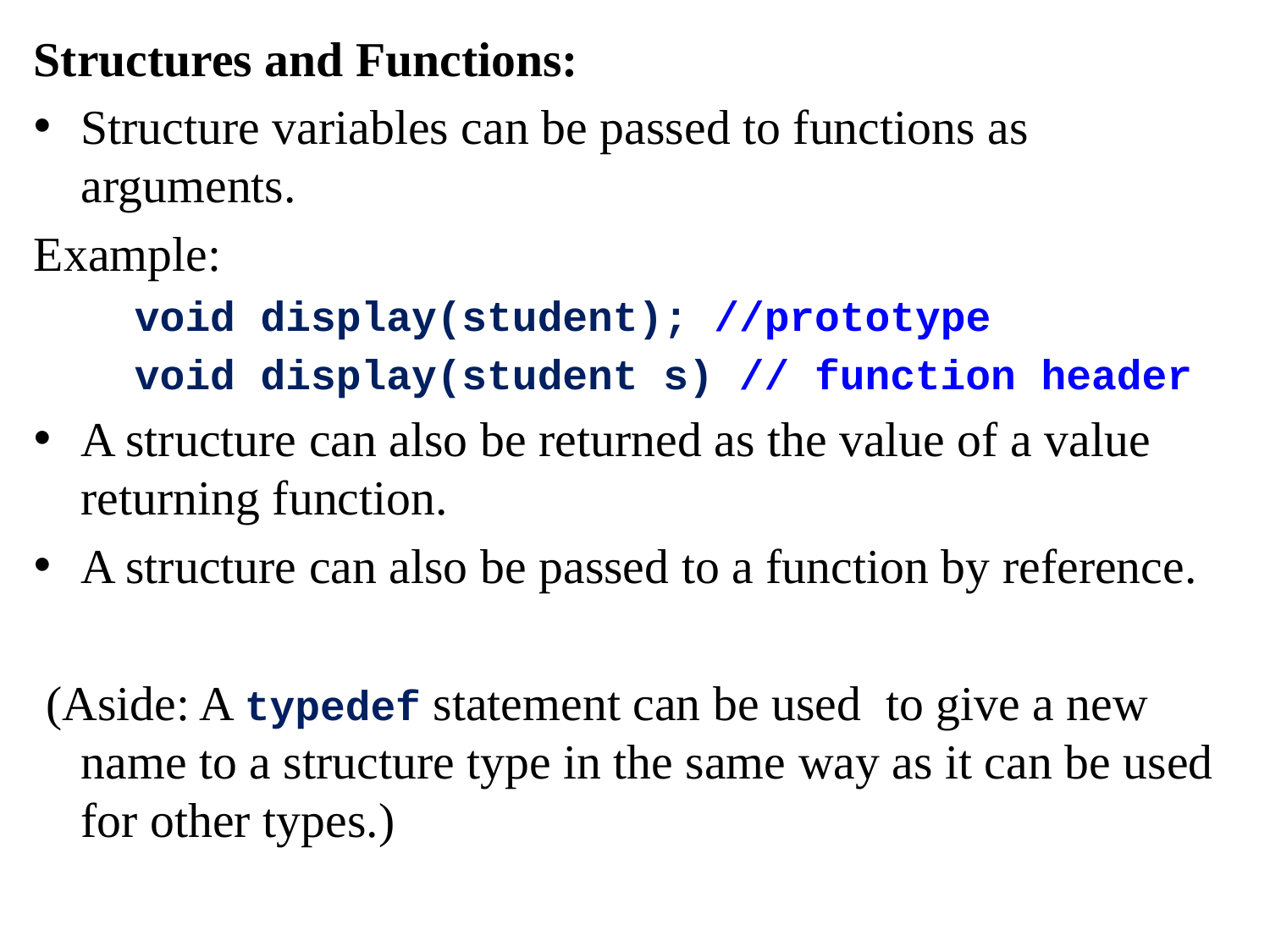

Structures and Functions:
Structure variables can be passed to functions as arguments.
Example:
    void display(student); //prototype
    void display(student s) // function header
A structure can also be returned as the value of a value returning function.
A structure can also be passed to a function by reference.

 (Aside: A typedef statement can be used  to give a new name to a structure type in the same way as it can be used for other types.)